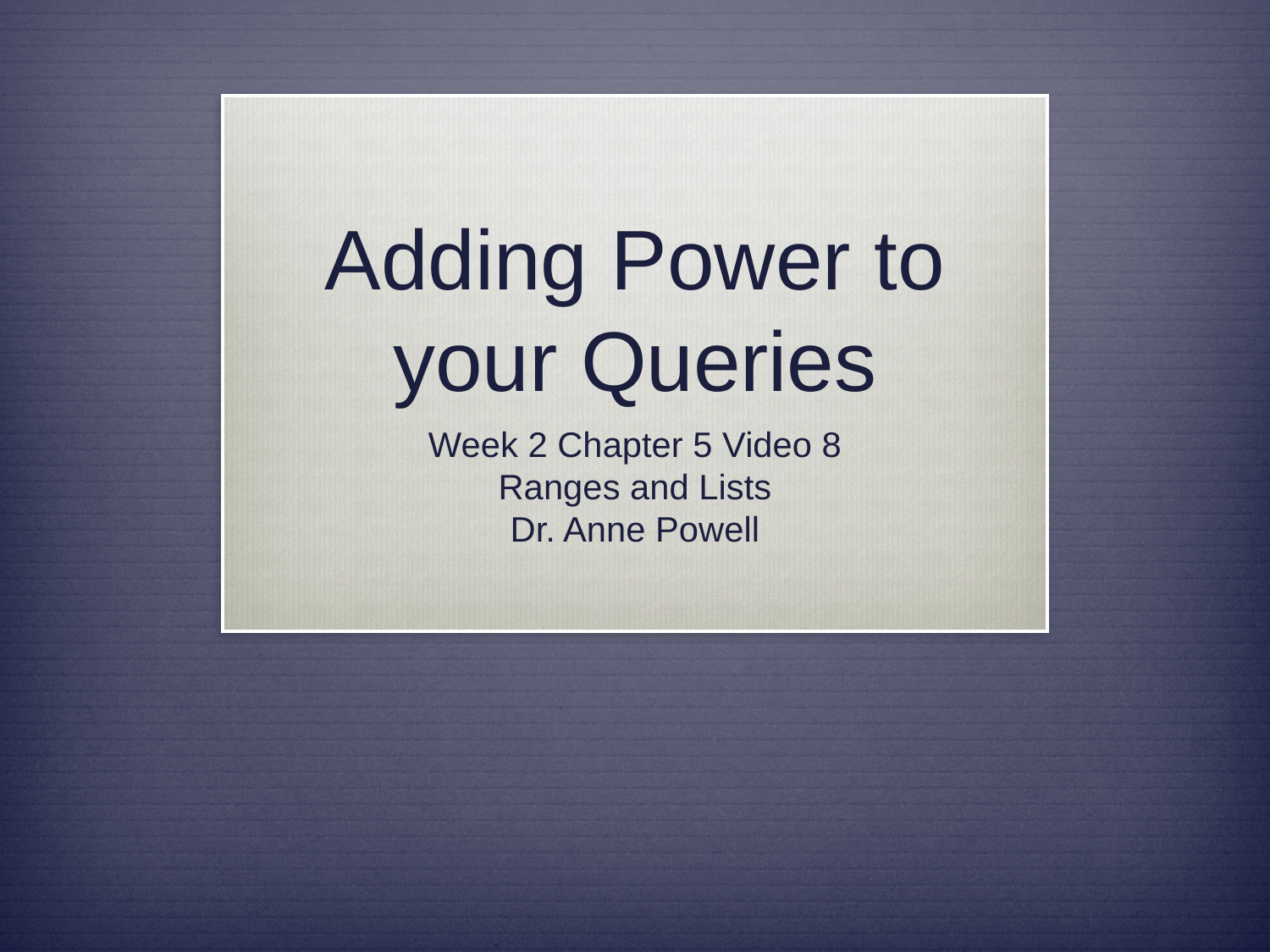

# Adding Power to your Queries
Week 2 Chapter 5 Video 8
Ranges and Lists
Dr. Anne Powell